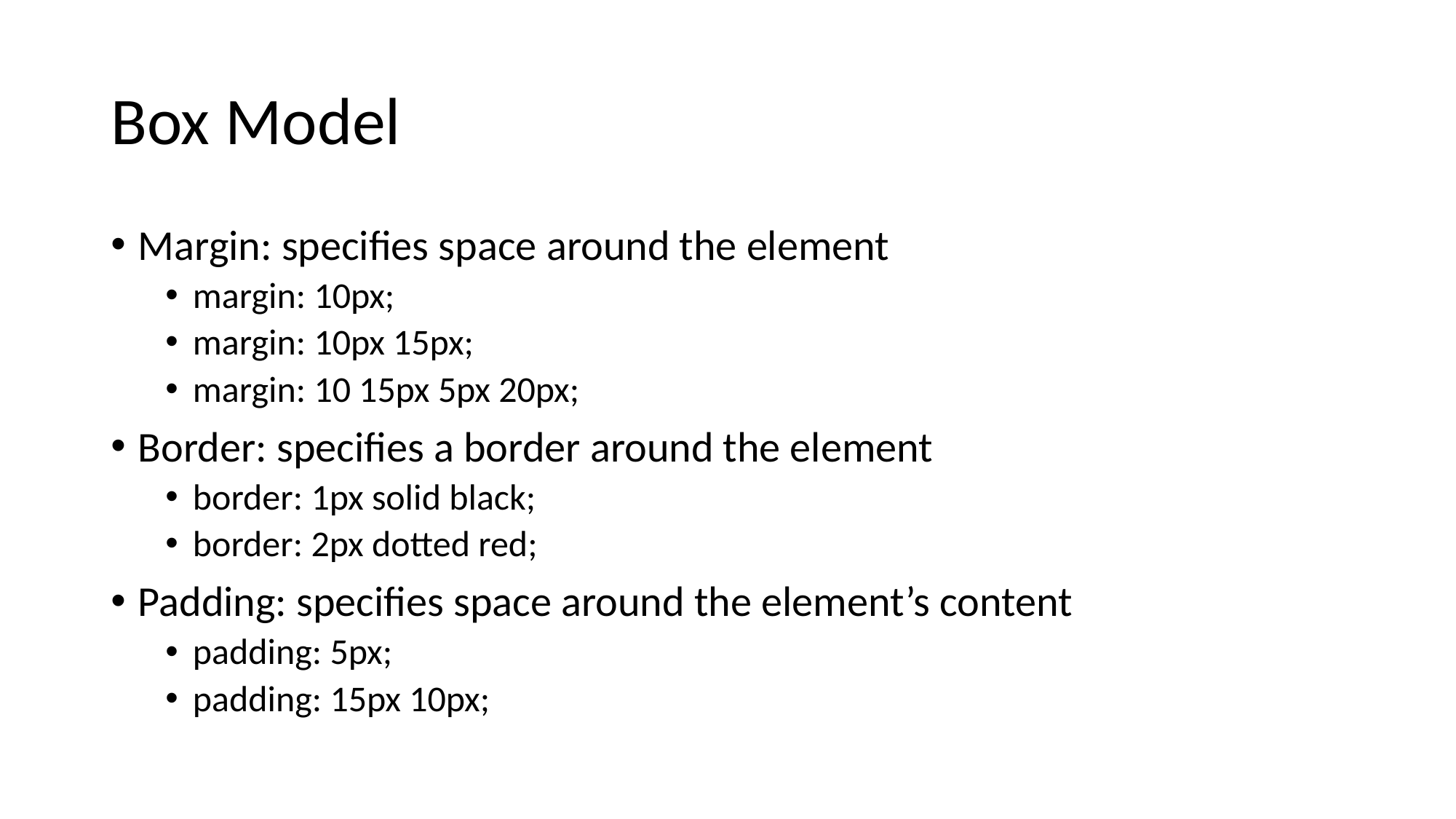

# Box Model
Margin: specifies space around the element
margin: 10px;
margin: 10px 15px;
margin: 10 15px 5px 20px;
Border: specifies a border around the element
border: 1px solid black;
border: 2px dotted red;
Padding: specifies space around the element’s content
padding: 5px;
padding: 15px 10px;